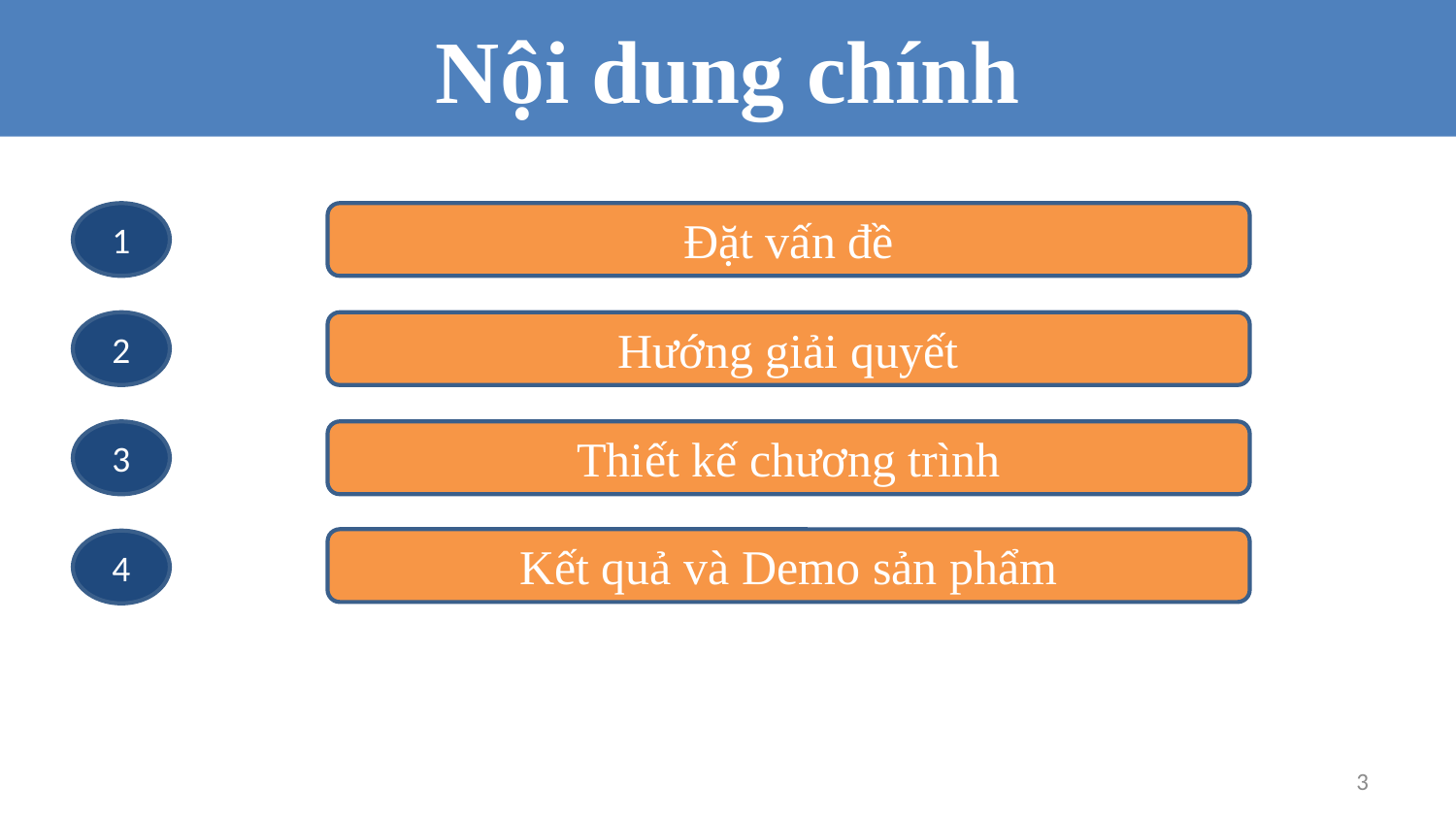

# Nội dung chính
1
Đặt vấn đề
2
Hướng giải quyết
3
Thiết kế chương trình
Kết quả và Demo sản phẩm
4
3